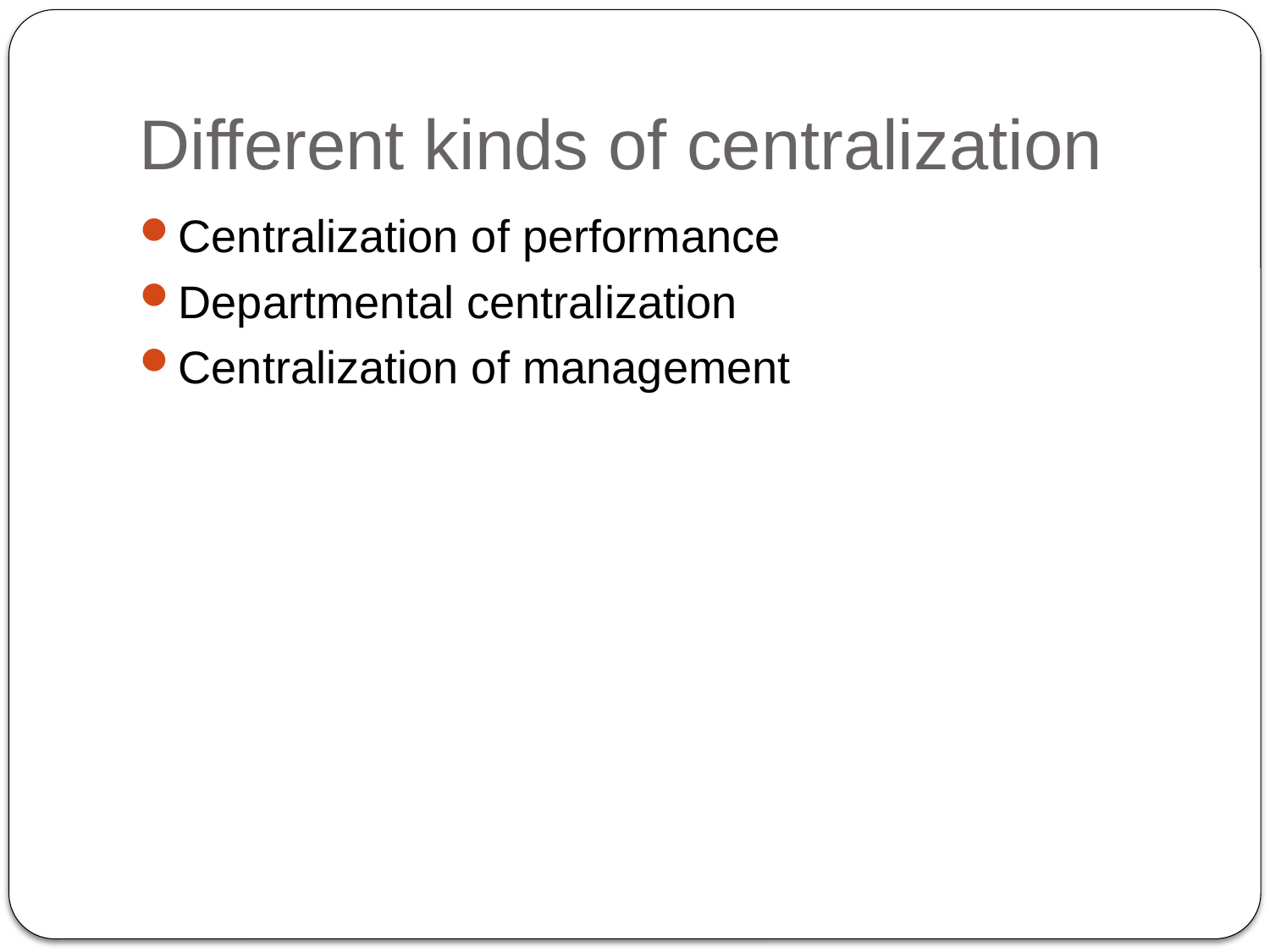

# Different kinds of centralization
Centralization of performance
Departmental centralization
Centralization of management